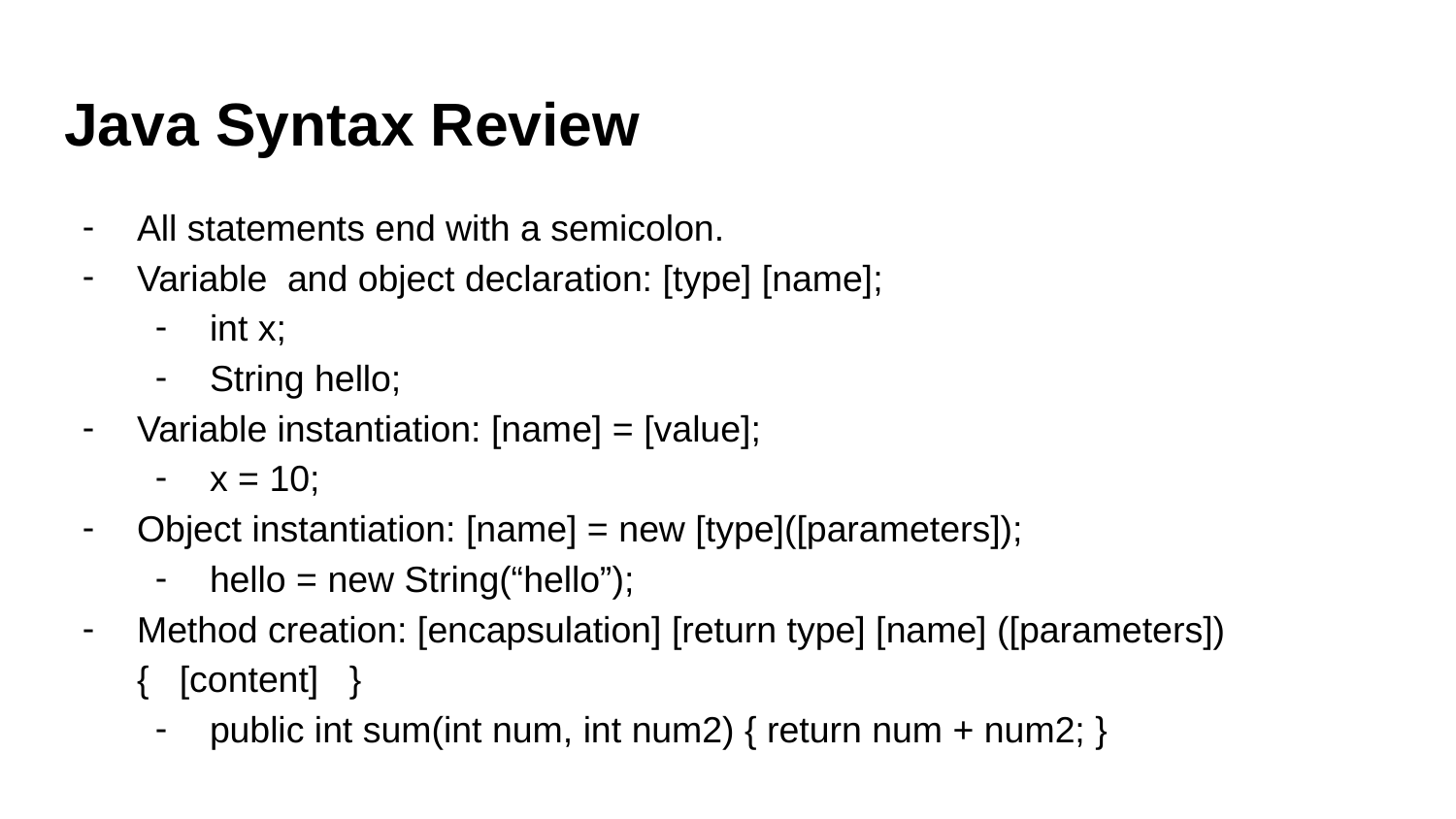

# Java Syntax Review
All statements end with a semicolon.
Variable  and object declaration: [type] [name];
int x;
String hello;
Variable instantiation: [name] = [value];
x = 10;
Object instantiation: [name] = new [type]([parameters]);
hello = new String(“hello”);
Method creation: [encapsulation] [return type] [name] ([parameters]){   [content]   }
public int sum(int num, int num2) { return num + num2; }